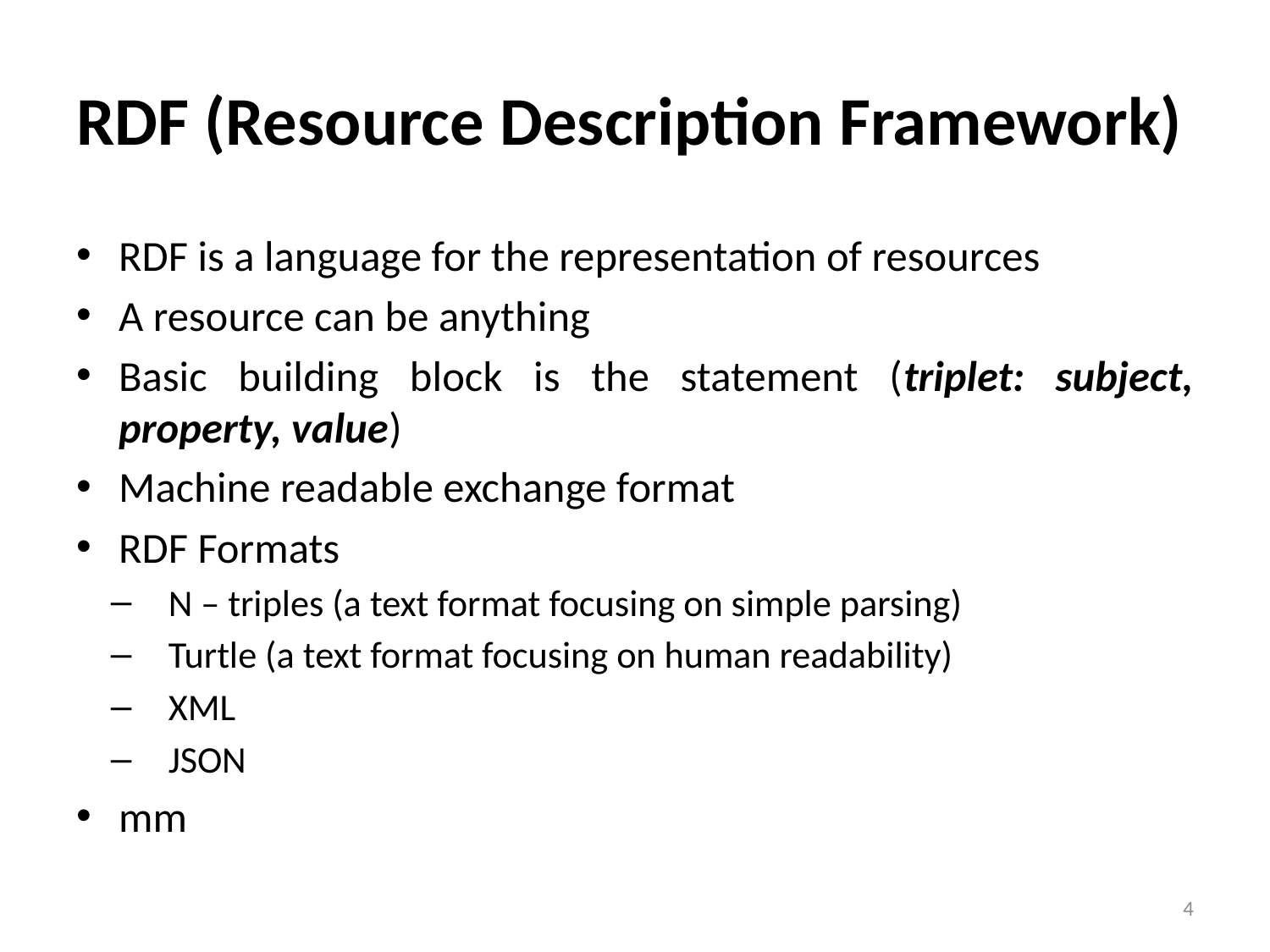

# RDF (Resource Description Framework)
RDF is a language for the representation of resources
A resource can be anything
Basic building block is the statement (triplet: subject, property, value)
Machine readable exchange format
RDF Formats
N – triples (a text format focusing on simple parsing)
Turtle (a text format focusing on human readability)
XML
JSON
mm
4